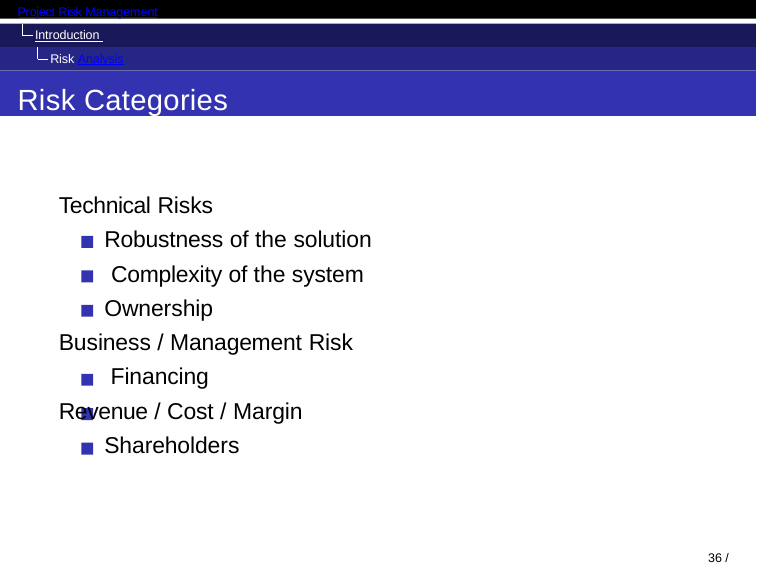

Project Risk Management
Introduction  Risk Analysis

Risk Categories
Technical Risks
Robustness of the solution  Complexity of the system  Ownership
Business / Management Risk  Financing
Revenue / Cost / Margin  Shareholders

36 / 98